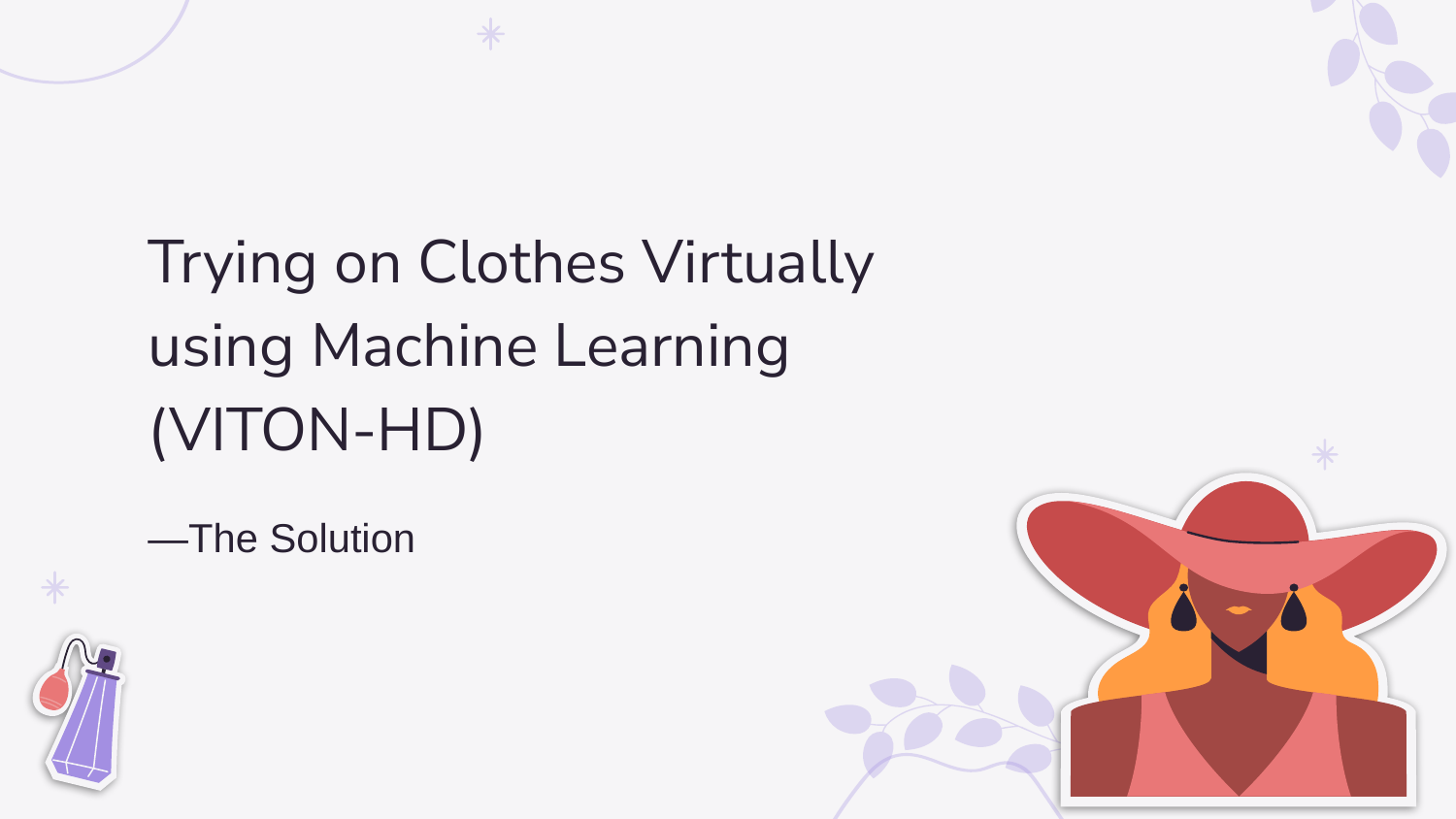

Trying on Clothes Virtually using Machine Learning (VITON-HD)

# —The Solution